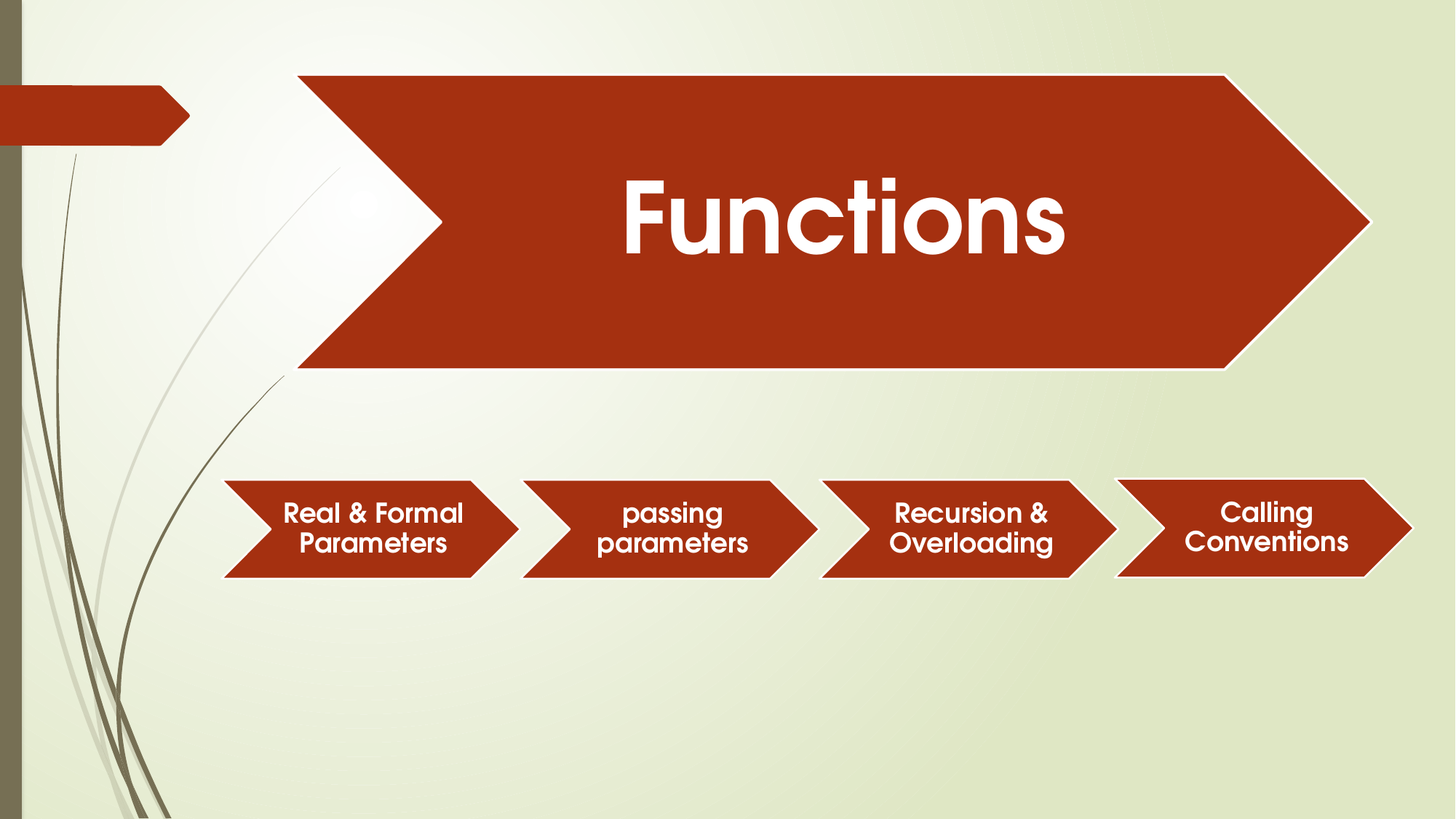

Functions
Real & Formal Parameters
passing parameters
Recursion & Overloading
Calling Conventions